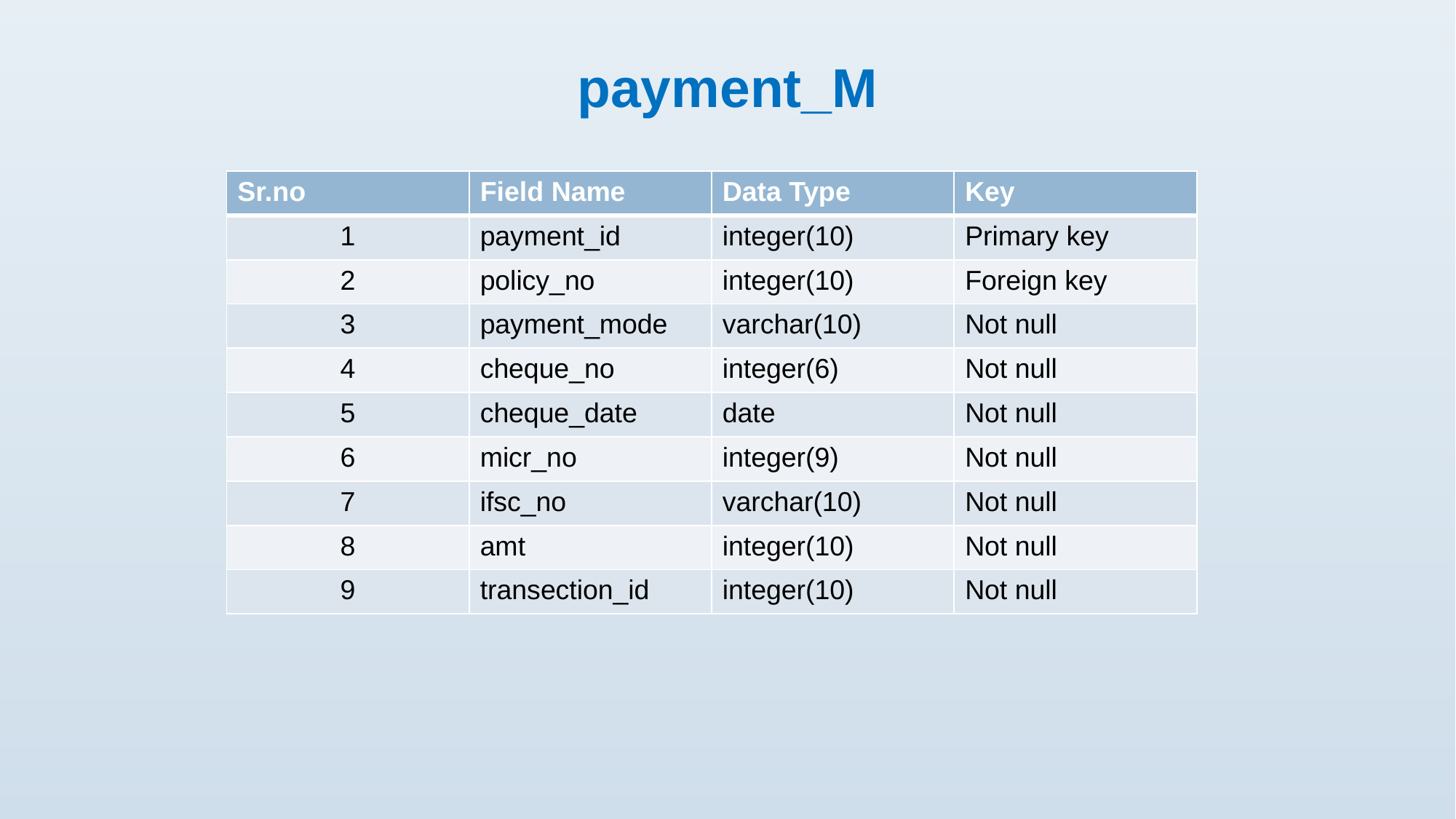

payment_M
| Sr.no | Field Name | Data Type | Key |
| --- | --- | --- | --- |
| 1 | payment\_id | integer(10) | Primary key |
| 2 | policy\_no | integer(10) | Foreign key |
| 3 | payment\_mode | varchar(10) | Not null |
| 4 | cheque\_no | integer(6) | Not null |
| 5 | cheque\_date | date | Not null |
| 6 | micr\_no | integer(9) | Not null |
| 7 | ifsc\_no | varchar(10) | Not null |
| 8 | amt | integer(10) | Not null |
| 9 | transection\_id | integer(10) | Not null |